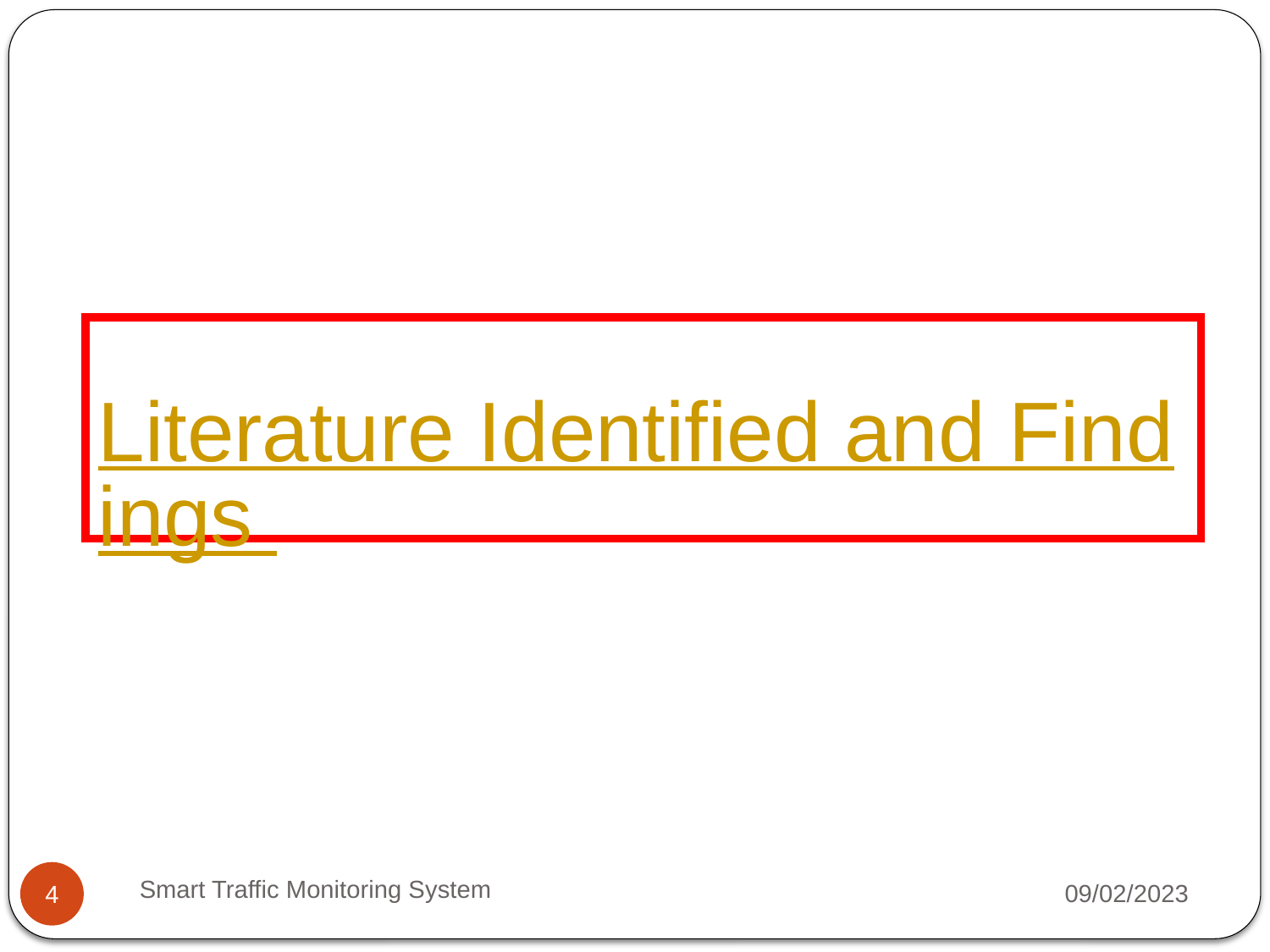

Literature Identified and Findings
Smart Traffic Monitoring System
09/02/2023
4